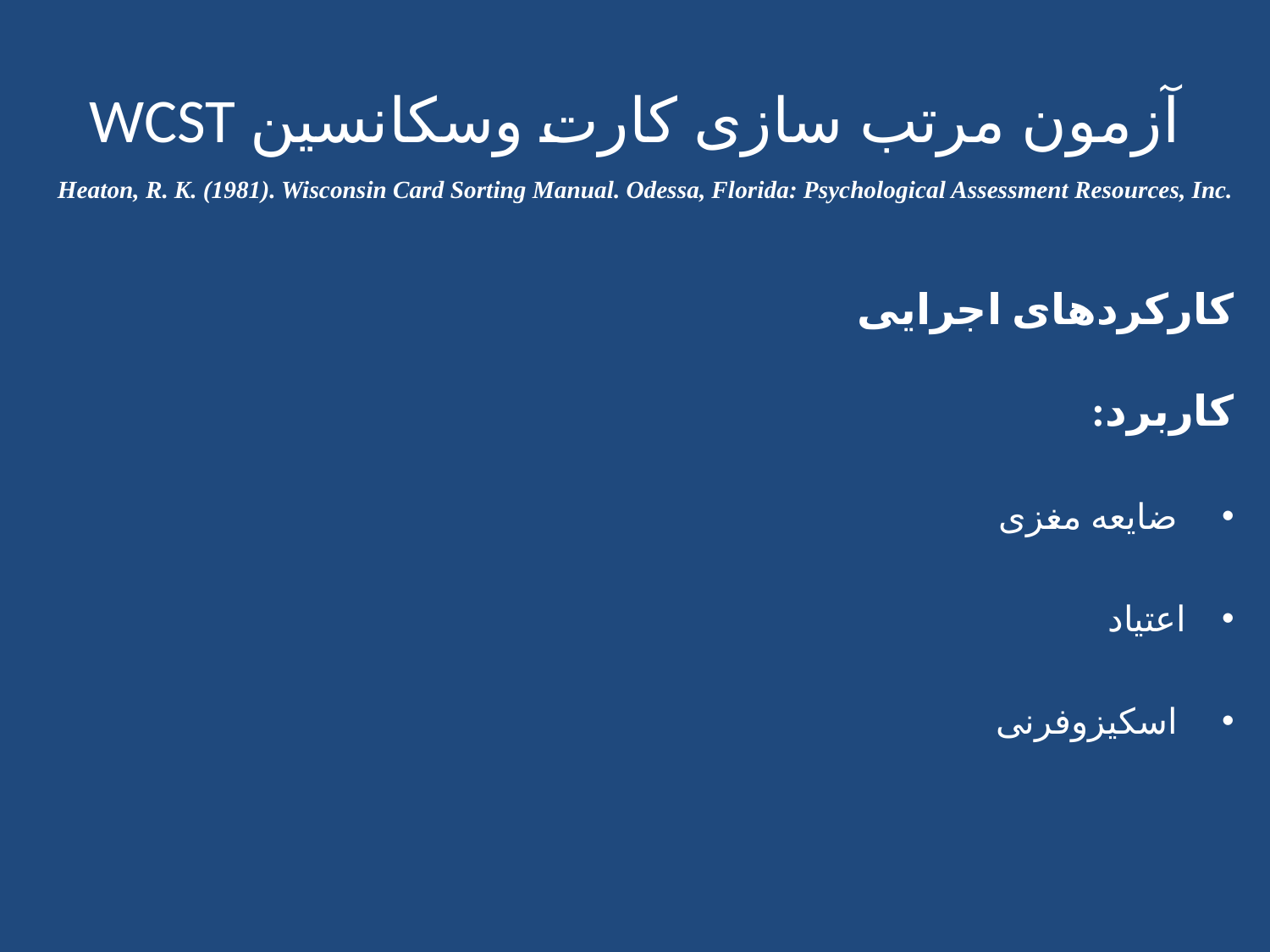

# WCST آزمون مرتب سازی کارت وسکانسین
Heaton, R. K. (1981). Wisconsin Card Sorting Manual. Odessa, Florida: Psychological Assessment Resources, Inc.

کارکردهای اجرایی
کاربرد:
 ضایعه مغزی
اعتیاد
 اسکیزوفرنی